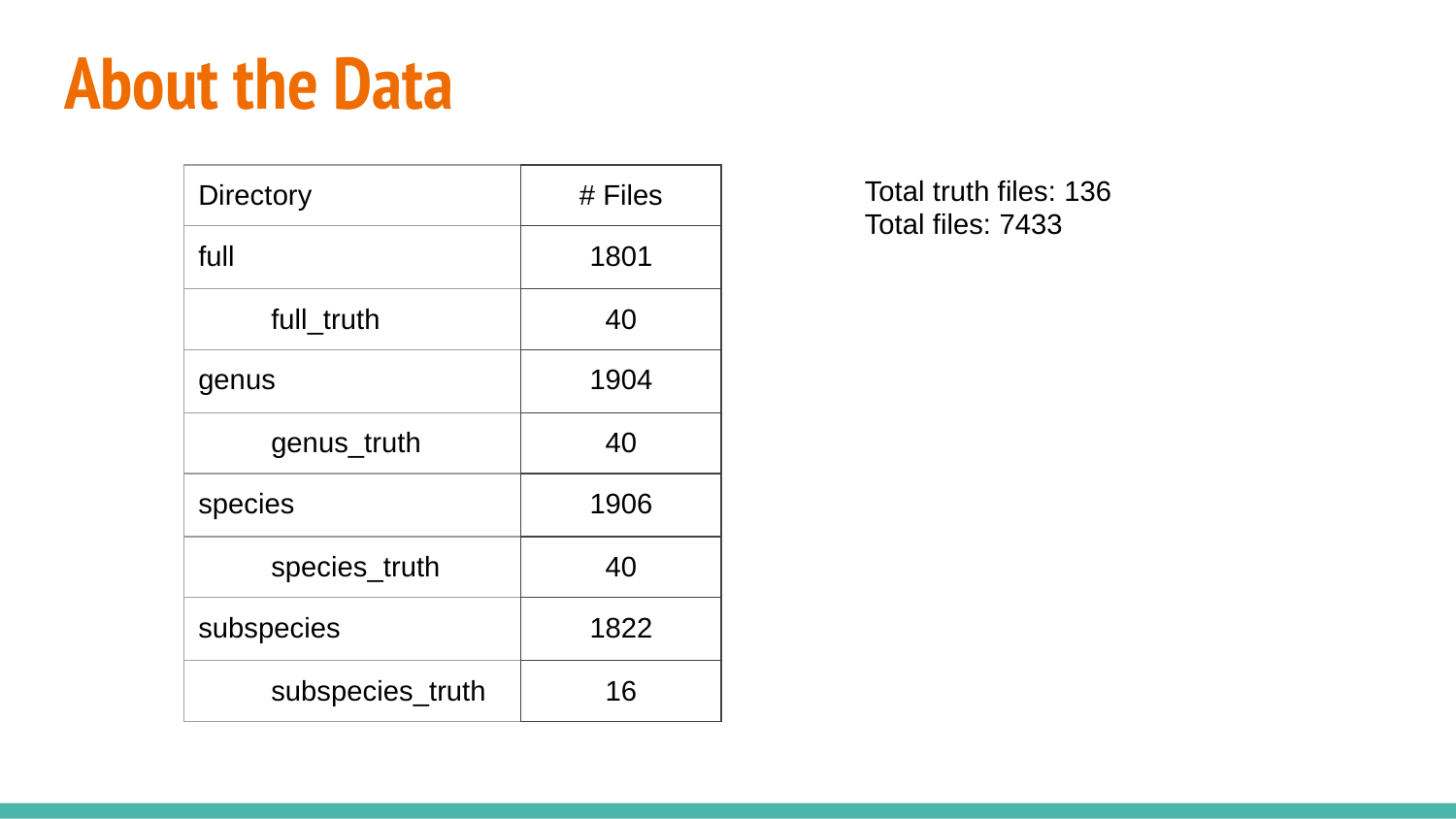

# About the Data

Total truth files: 136
Total files: 7433
| Directory | # Files |
| --- | --- |
| full | 1801 |
| full\_truth | 40 |
| genus | 1904 |
| genus\_truth | 40 |
| species | 1906 |
| species\_truth | 40 |
| subspecies | 1822 |
| subspecies\_truth | 16 |